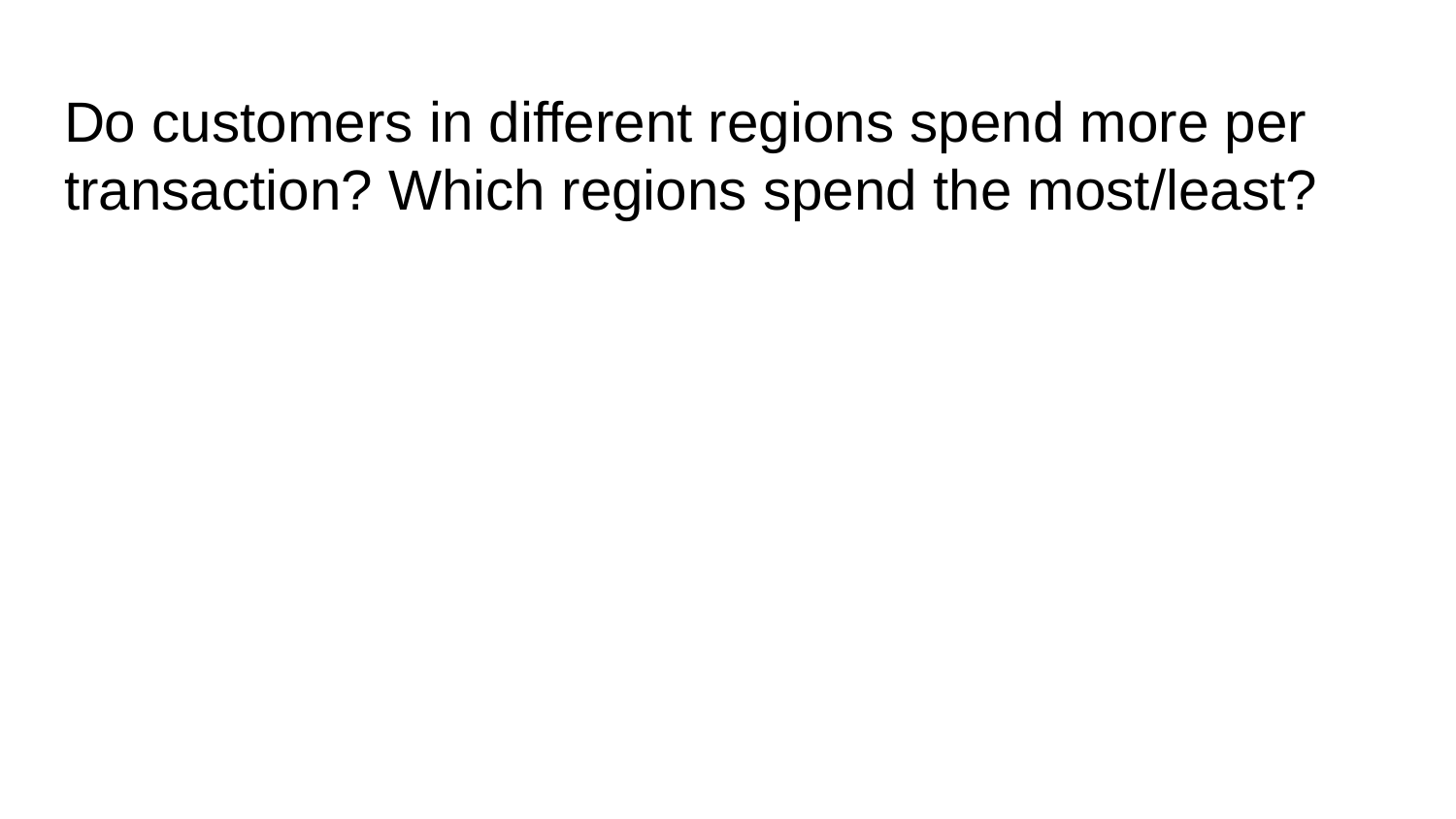

# Do customers in different regions spend more per transaction? Which regions spend the most/least?